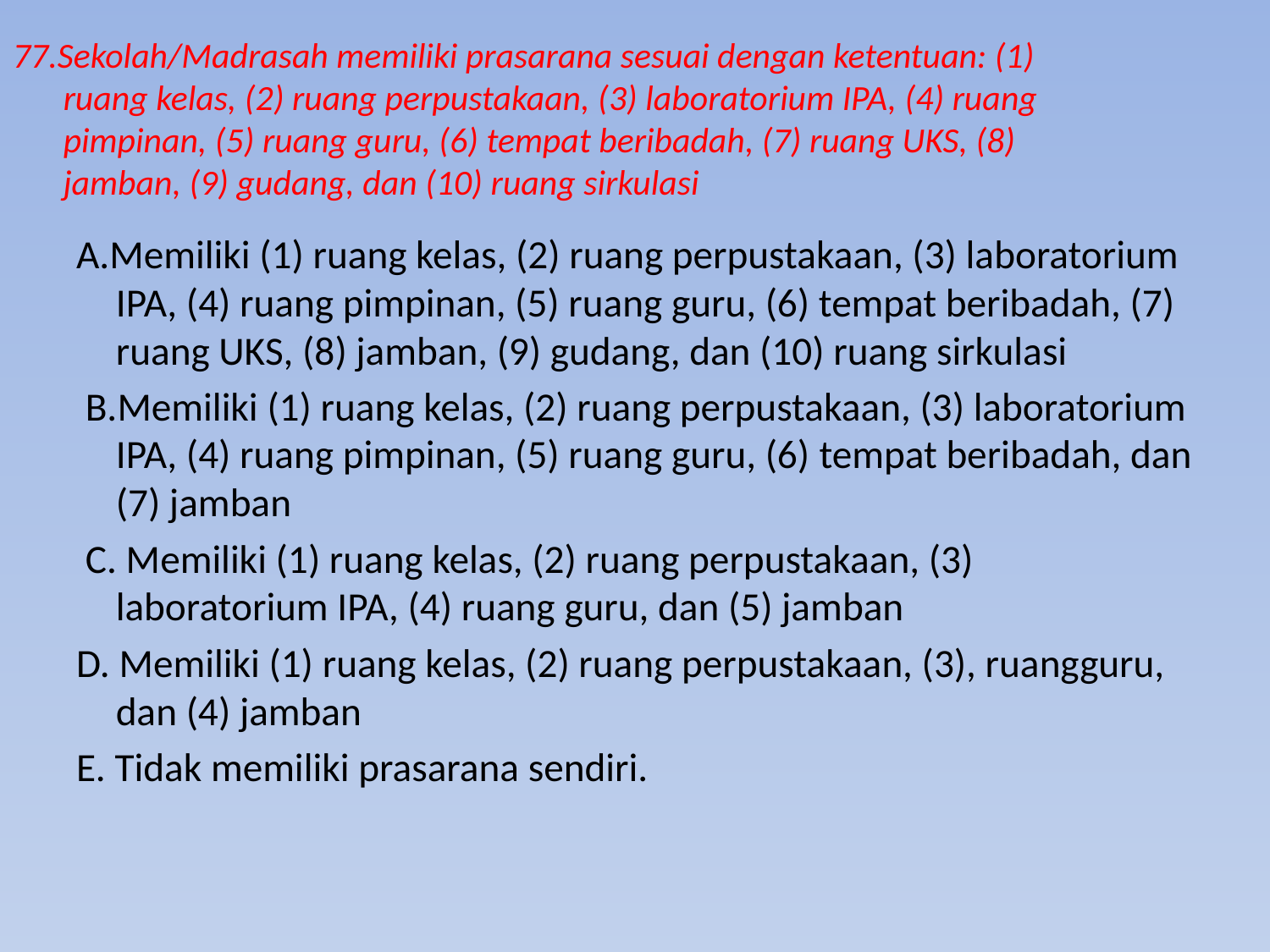

# 77.Sekolah/Madrasah memiliki prasarana sesuai dengan ketentuan: (1) ruang kelas, (2) ruang perpustakaan, (3) laboratorium IPA, (4) ruang pimpinan, (5) ruang guru, (6) tempat beribadah, (7) ruang UKS, (8) jamban, (9) gudang, dan (10) ruang sirkulasi
A.Memiliki (1) ruang kelas, (2) ruang perpustakaan, (3) laboratorium IPA, (4) ruang pimpinan, (5) ruang guru, (6) tempat beribadah, (7) ruang UKS, (8) jamban, (9) gudang, dan (10) ruang sirkulasi
 B.Memiliki (1) ruang kelas, (2) ruang perpustakaan, (3) laboratorium IPA, (4) ruang pimpinan, (5) ruang guru, (6) tempat beribadah, dan (7) jamban
 C. Memiliki (1) ruang kelas, (2) ruang perpustakaan, (3) laboratorium IPA, (4) ruang guru, dan (5) jamban
D. Memiliki (1) ruang kelas, (2) ruang perpustakaan, (3), ruangguru, dan (4) jamban
E. Tidak memiliki prasarana sendiri.